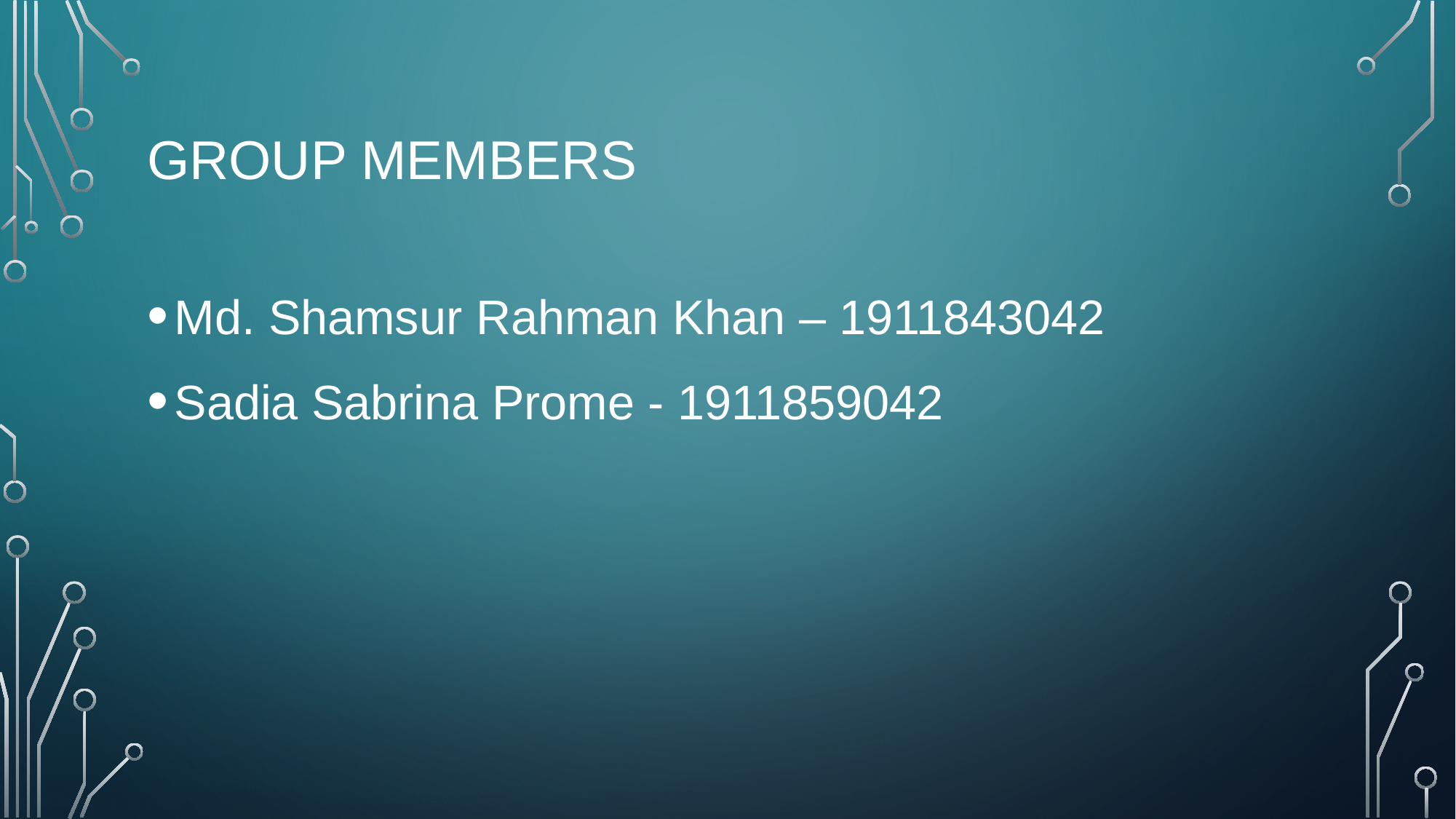

# Group Members
Md. Shamsur Rahman Khan – 1911843042
Sadia Sabrina Prome - 1911859042